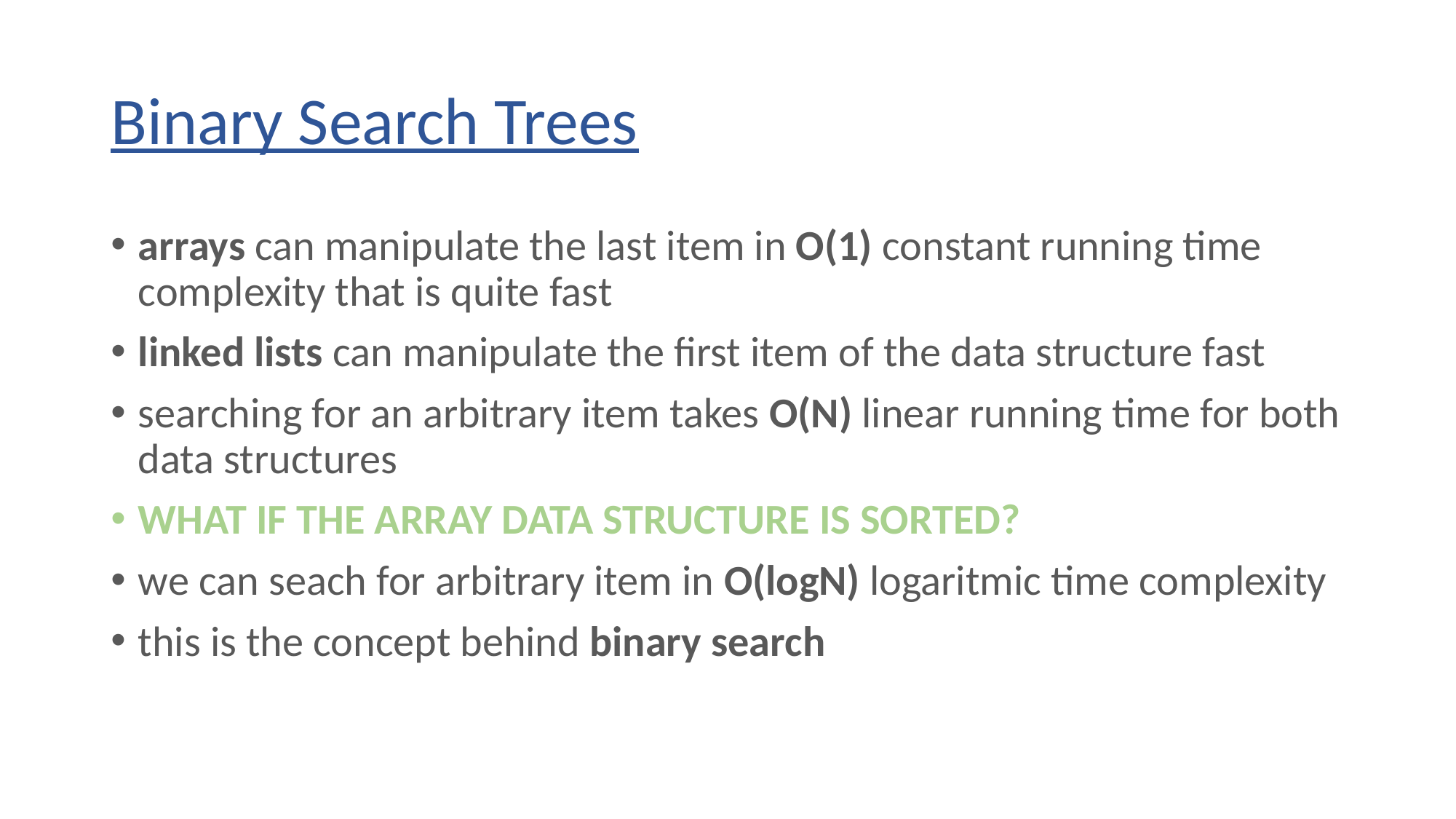

# Binary Search Trees
arrays can manipulate the last item in O(1) constant running time complexity that is quite fast
linked lists can manipulate the first item of the data structure fast
searching for an arbitrary item takes O(N) linear running time for both data structures
WHAT IF THE ARRAY DATA STRUCTURE IS SORTED?
we can seach for arbitrary item in O(logN) logaritmic time complexity
this is the concept behind binary search